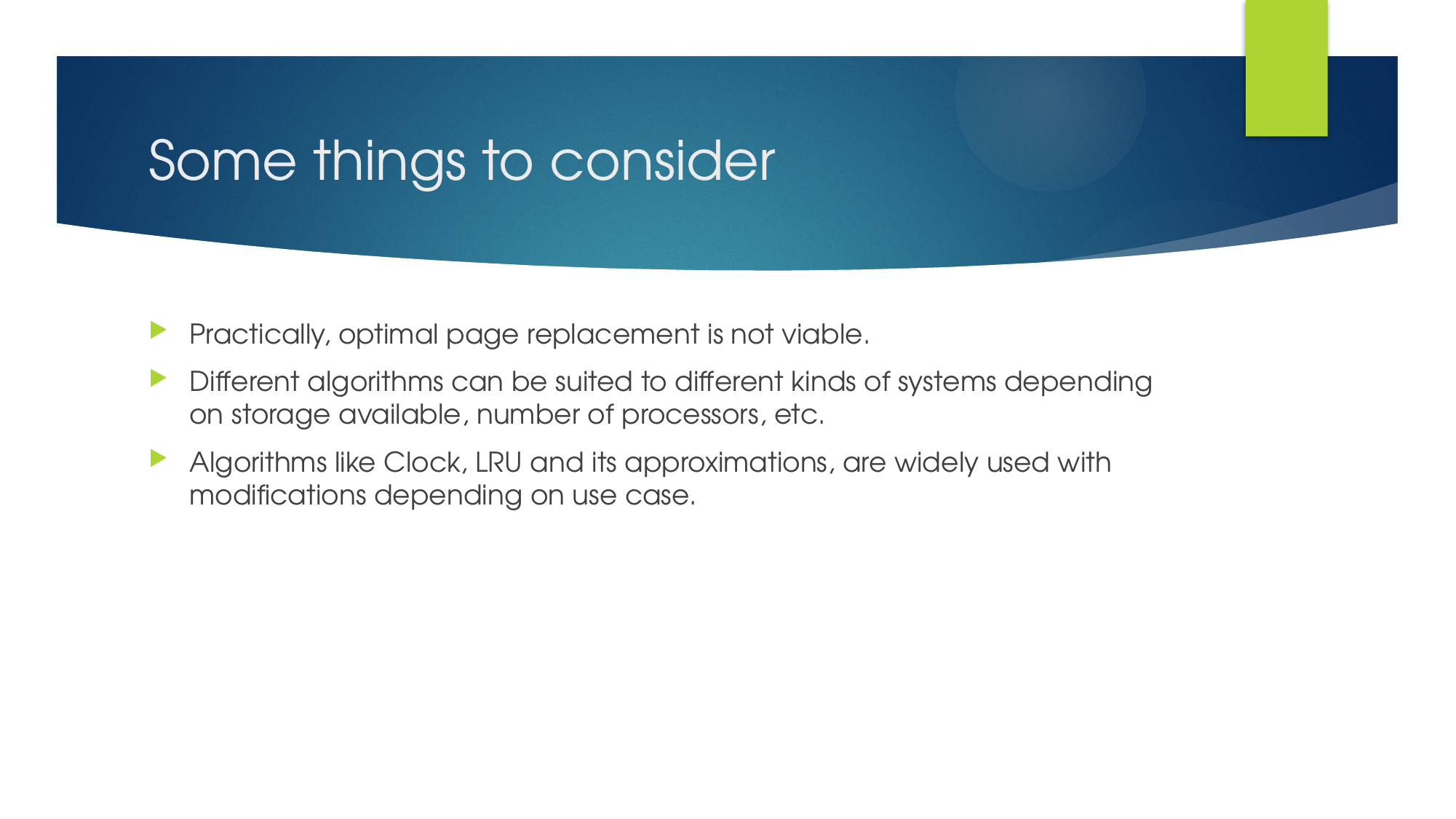

# Some things to consider
Practically, optimal page replacement is not viable.
Different algorithms can be suited to different kinds of systems depending on storage available, number of processors, etc.
Algorithms like Clock, LRU and its approximations, are widely used with modifications depending on use case.